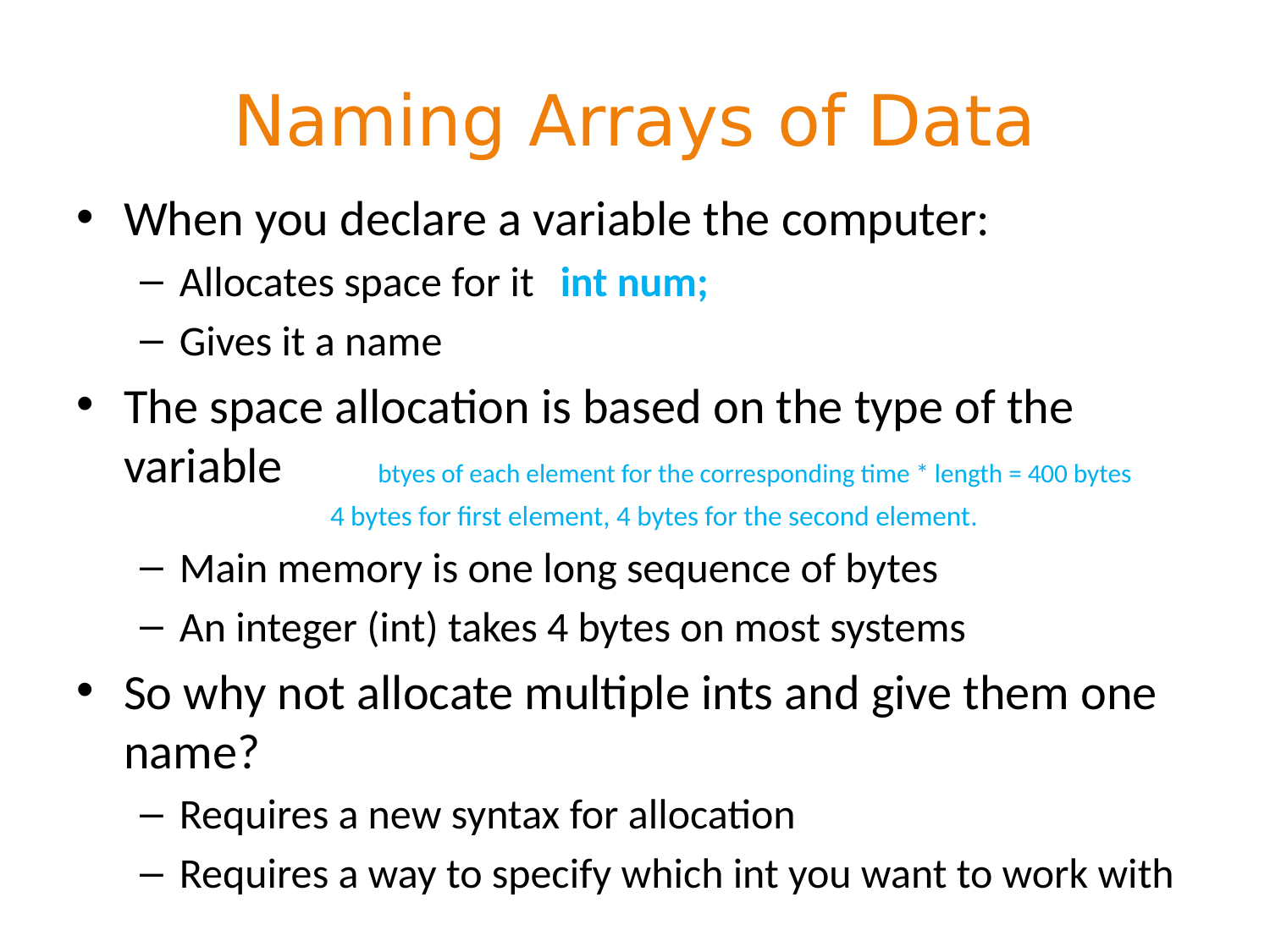

# Naming Arrays of Data
When you declare a variable the computer:
Allocates space for it	int num;
Gives it a name
The space allocation is based on the type of the variable 	btyes of each element for the corresponding time * length = 400 bytes
4 bytes for first element, 4 bytes for the second element.
Main memory is one long sequence of bytes
An integer (int) takes 4 bytes on most systems
So why not allocate multiple ints and give them one name?
Requires a new syntax for allocation
Requires a way to specify which int you want to work with